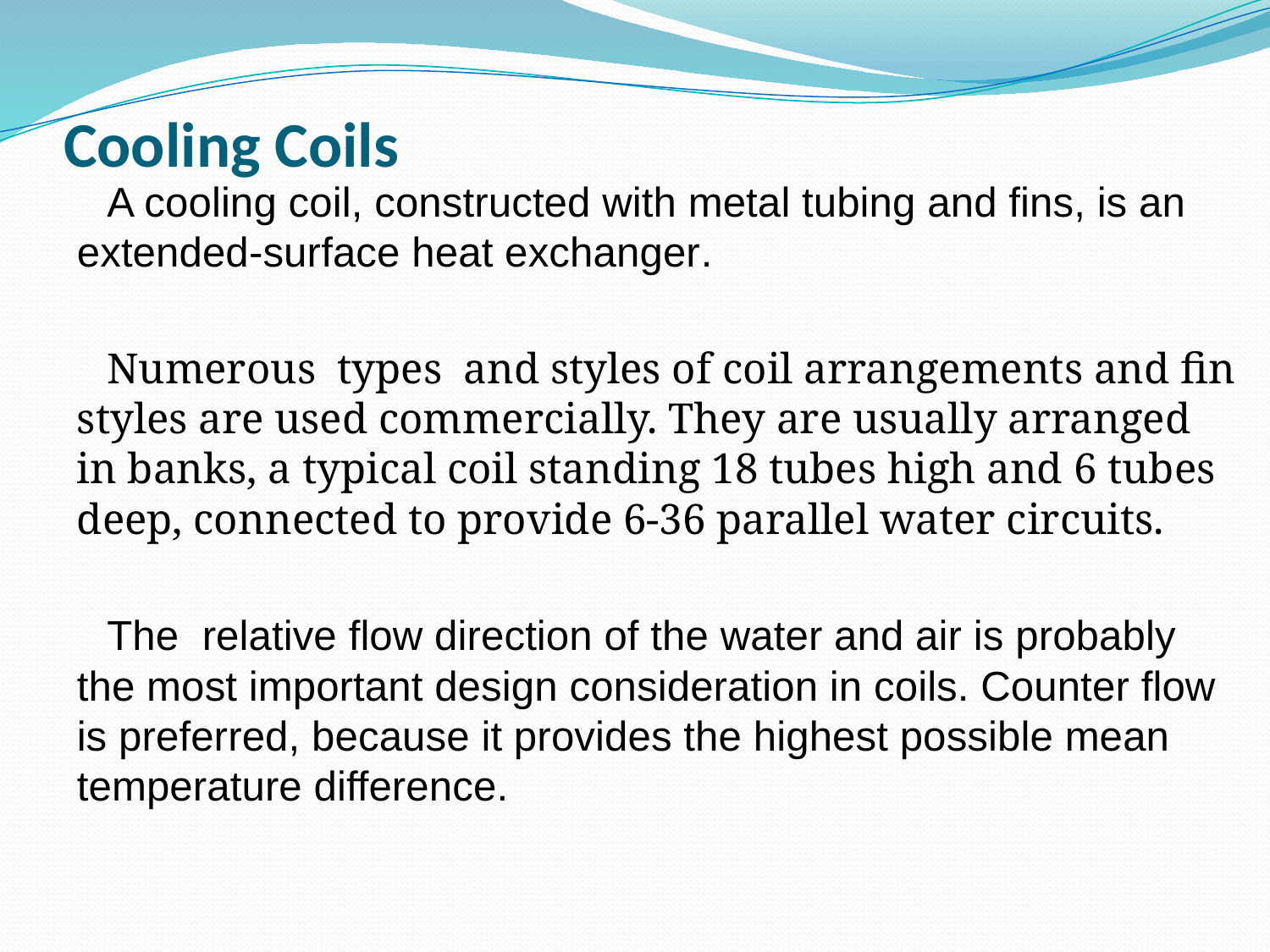

# Cooling Coils
      A cooling coil, constructed with metal tubing and fins, is an extended-surface heat exchanger.

      Numerous  types  and styles of coil arrangements and fin styles are used commercially. They are usually arranged in banks, a typical coil standing 18 tubes high and 6 tubes deep, connected to provide 6-36 parallel water circuits.

      The  relative flow direction of the water and air is probably the most important design consideration in coils. Counter flow is preferred, because it provides the highest possible mean temperature difference.